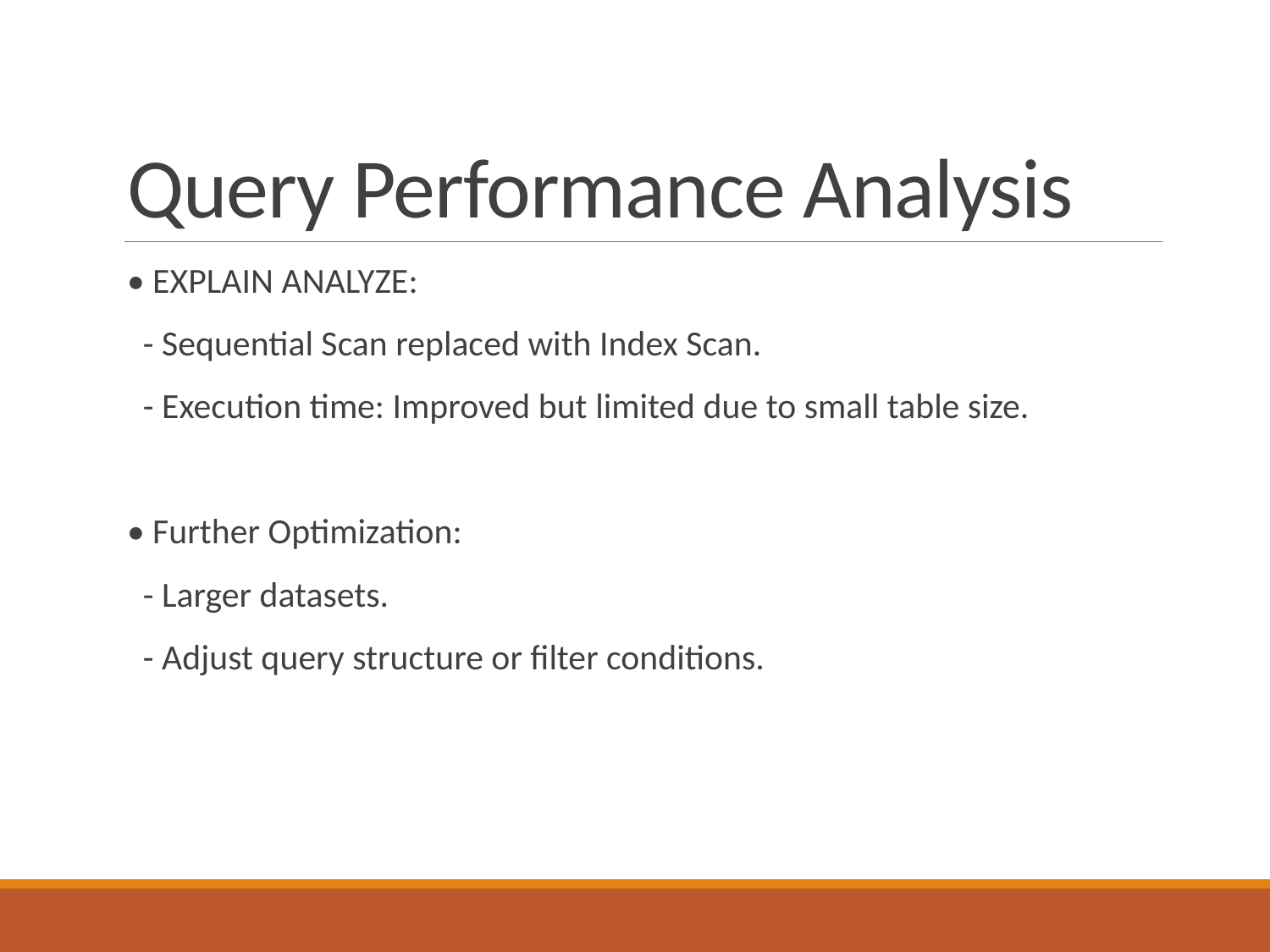

# Query Performance Analysis
• EXPLAIN ANALYZE:
  - Sequential Scan replaced with Index Scan.
  - Execution time: Improved but limited due to small table size.

• Further Optimization:
  - Larger datasets.
  - Adjust query structure or filter conditions.